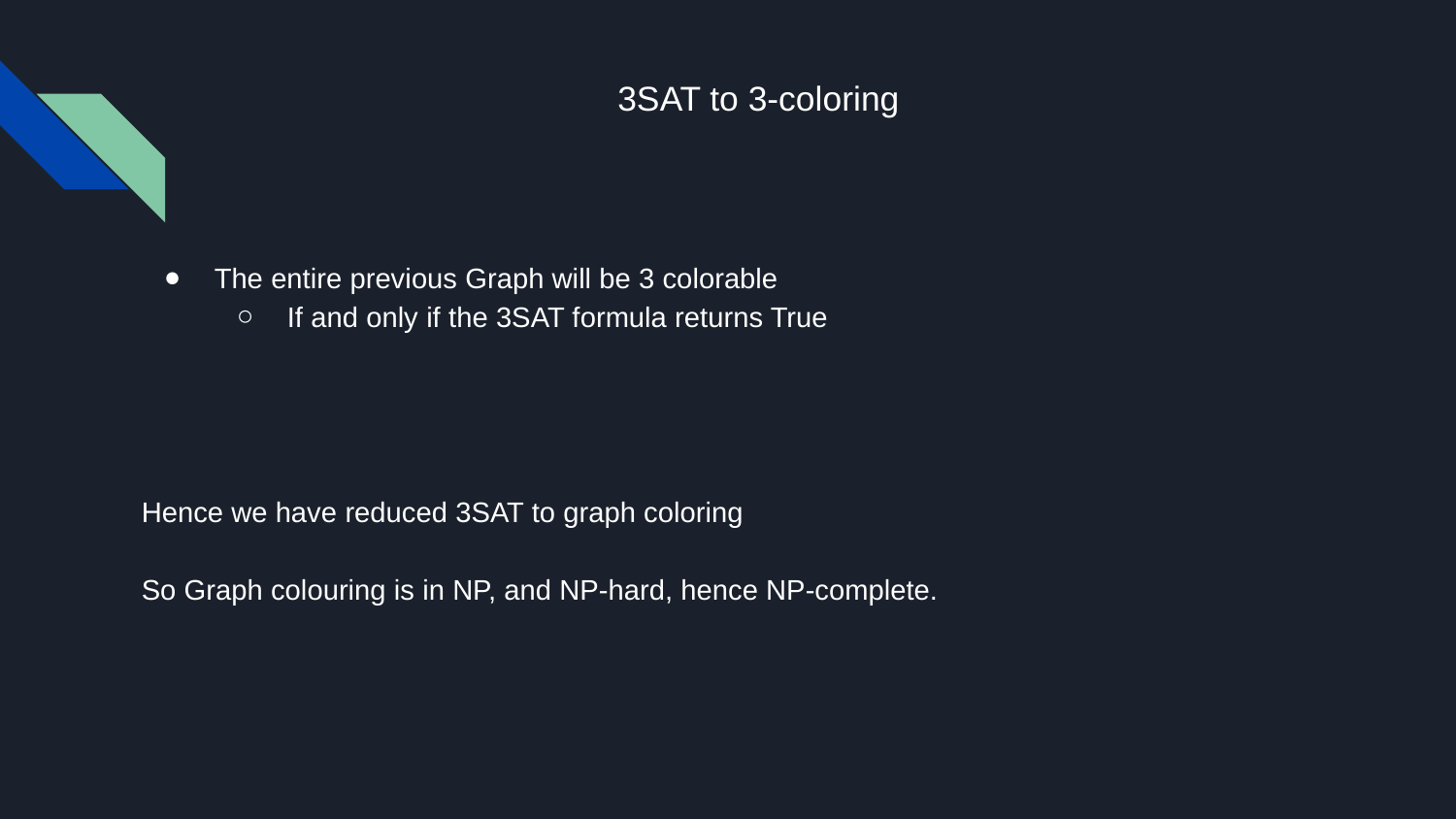

3SAT to 3-coloring
The entire previous Graph will be 3 colorable
If and only if the 3SAT formula returns True

Hence we have reduced 3SAT to graph coloring

So Graph colouring is in NP, and NP-hard, hence NP-complete.